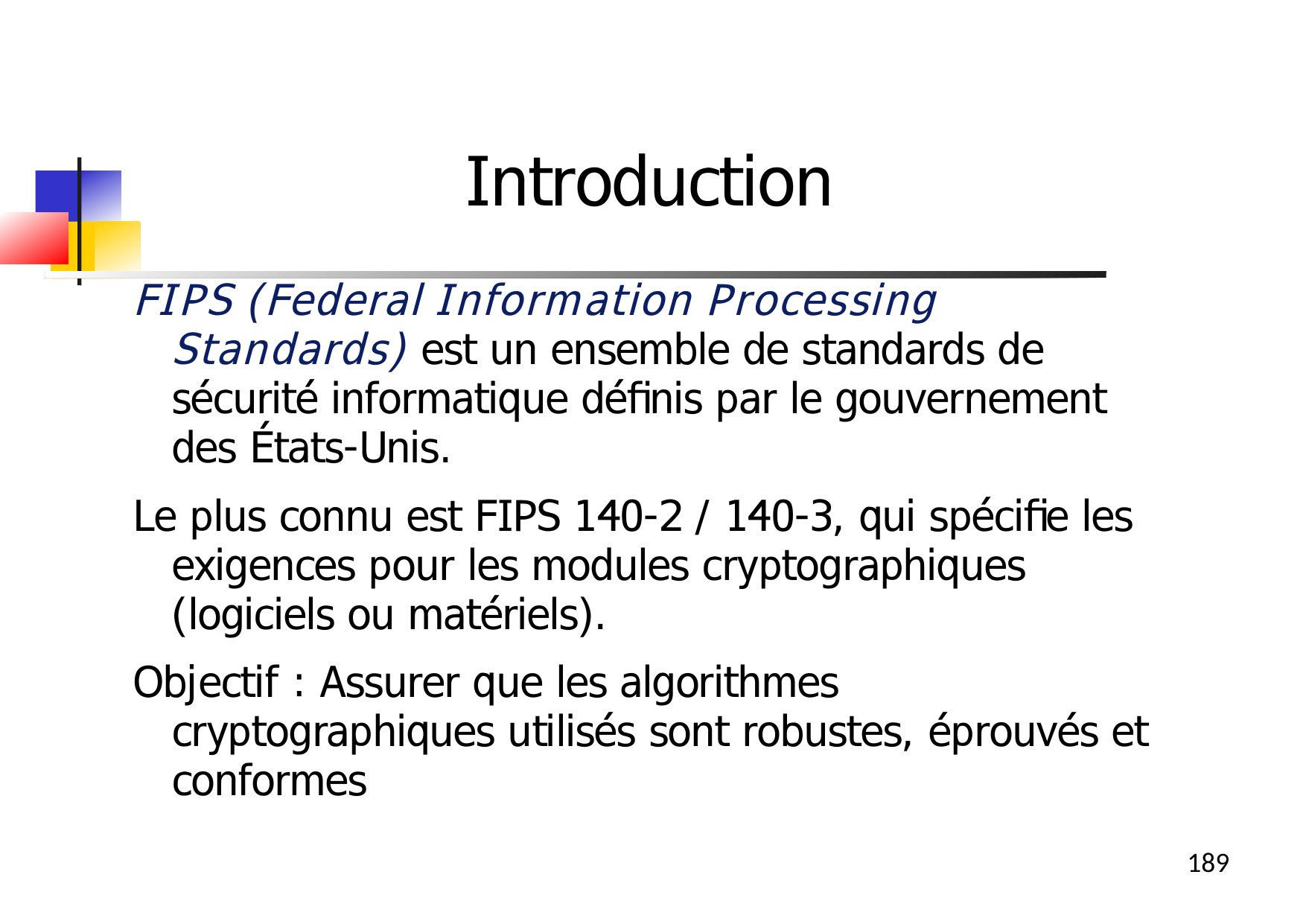

Introduction
FIPS (Federal Information Processing Standards) est un ensemble de standards de sécurité informatique définis par le gouvernement des États-Unis.
Le plus connu est FIPS 140-2 / 140-3, qui spécifie les exigences pour les modules cryptographiques (logiciels ou matériels).
Objectif : Assurer que les algorithmes cryptographiques utilisés sont robustes, éprouvés et conformes